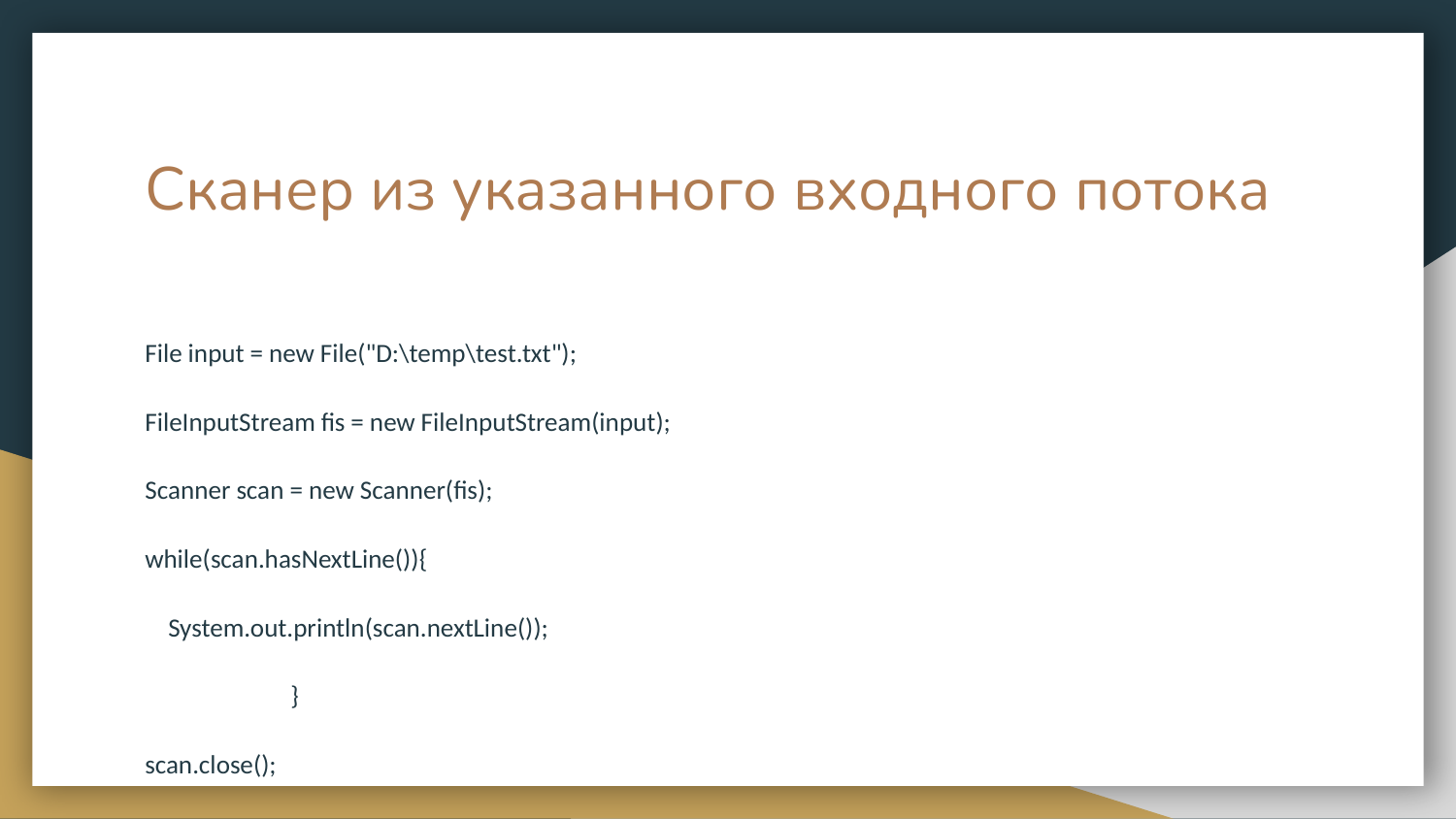

# Сканер из указанного входного потока
File input = new File("D:\temp\test.txt");
FileInputStream fis = new FileInputStream(input);
Scanner scan = new Scanner(fis);
while(scan.hasNextLine()){
    System.out.println(scan.nextLine());
	}
scan.close();